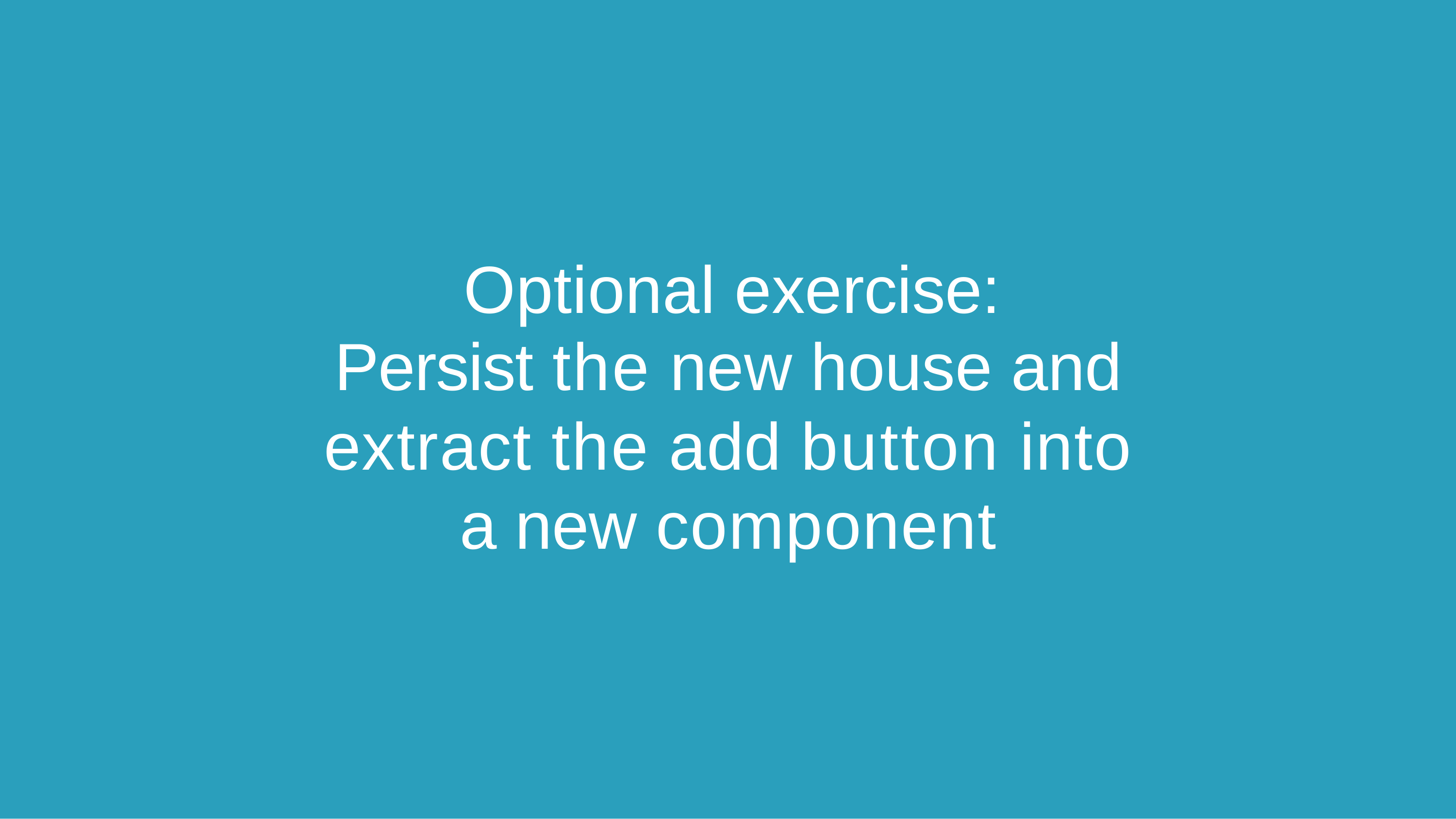

Optional exercise:
Persist the new house and extract the add button into a new component
23